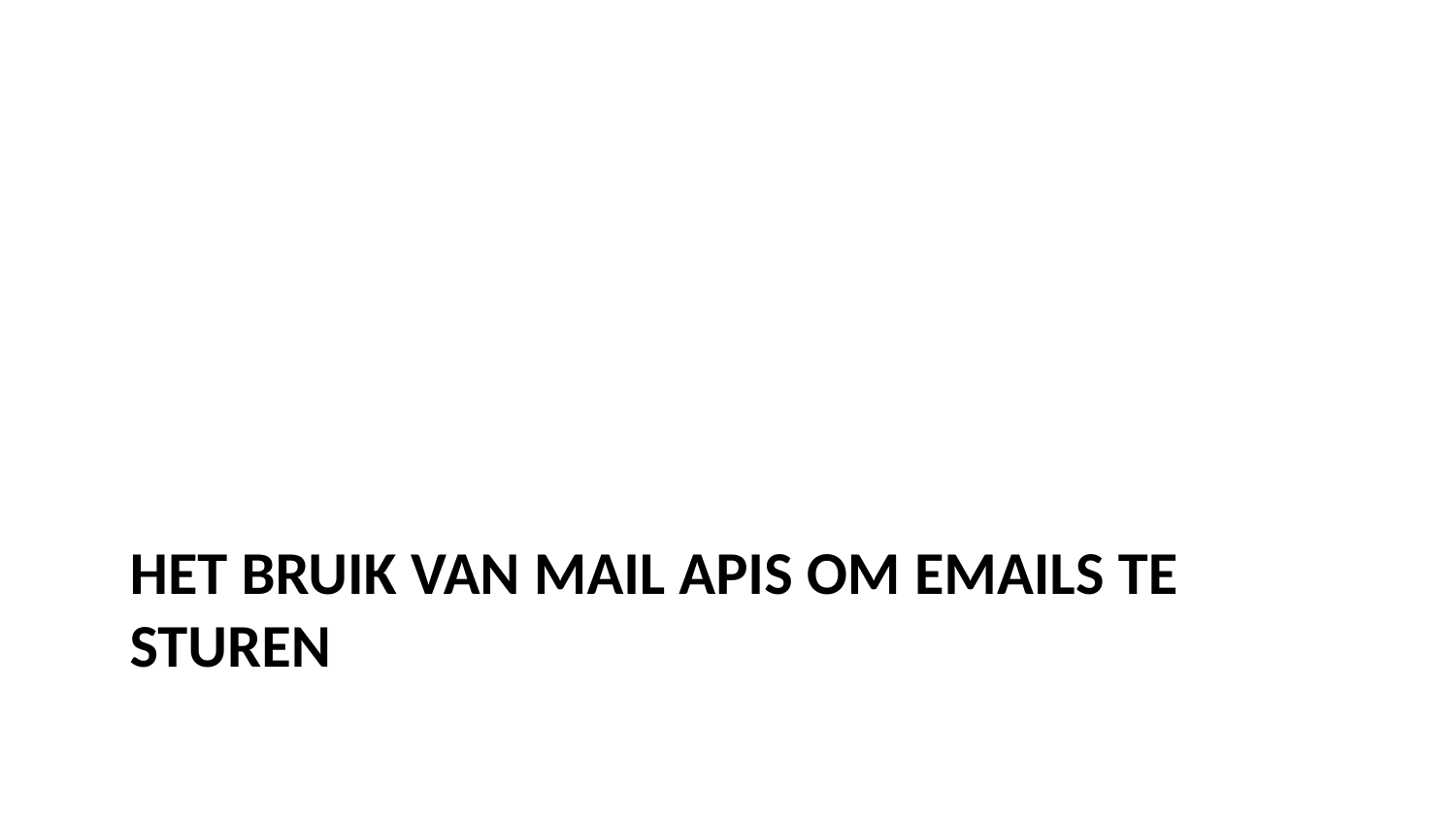

# Het bruik van Mail APIs om emails te sturen